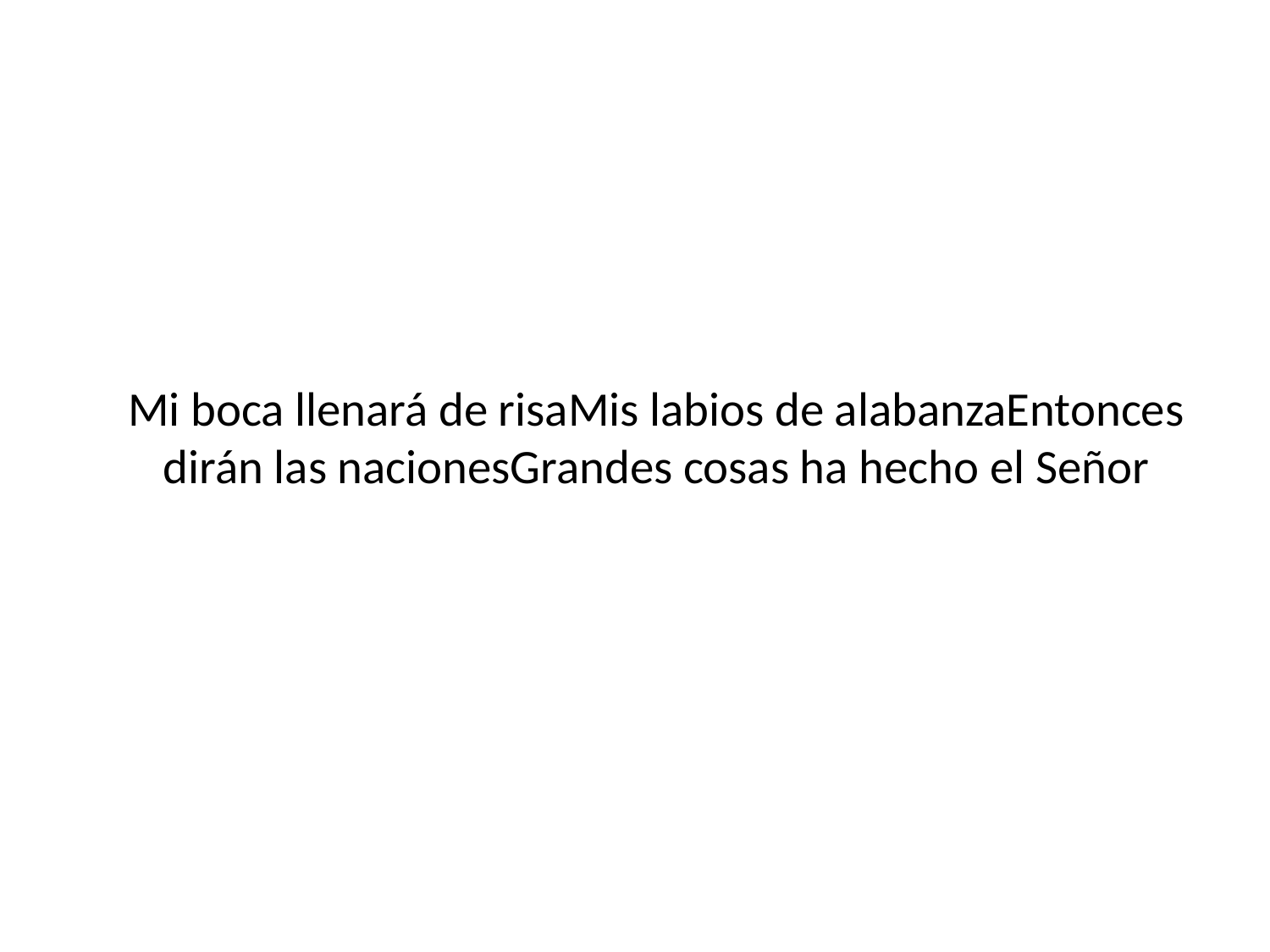

# Mi boca llenará de risaMis labios de alabanzaEntonces dirán las nacionesGrandes cosas ha hecho el Señor